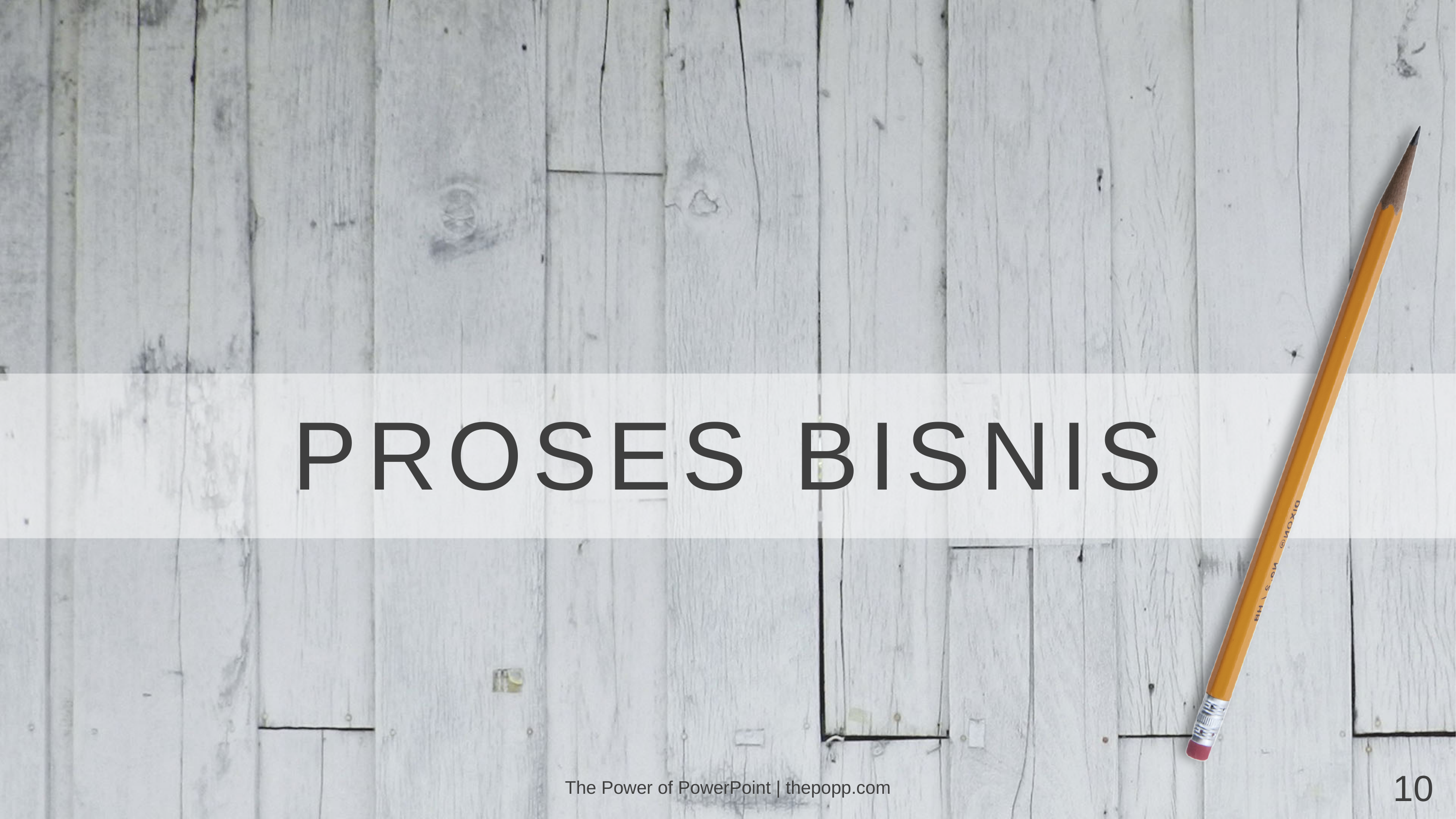

# PROSES BISNIS
The Power of PowerPoint | thepopp.com
10